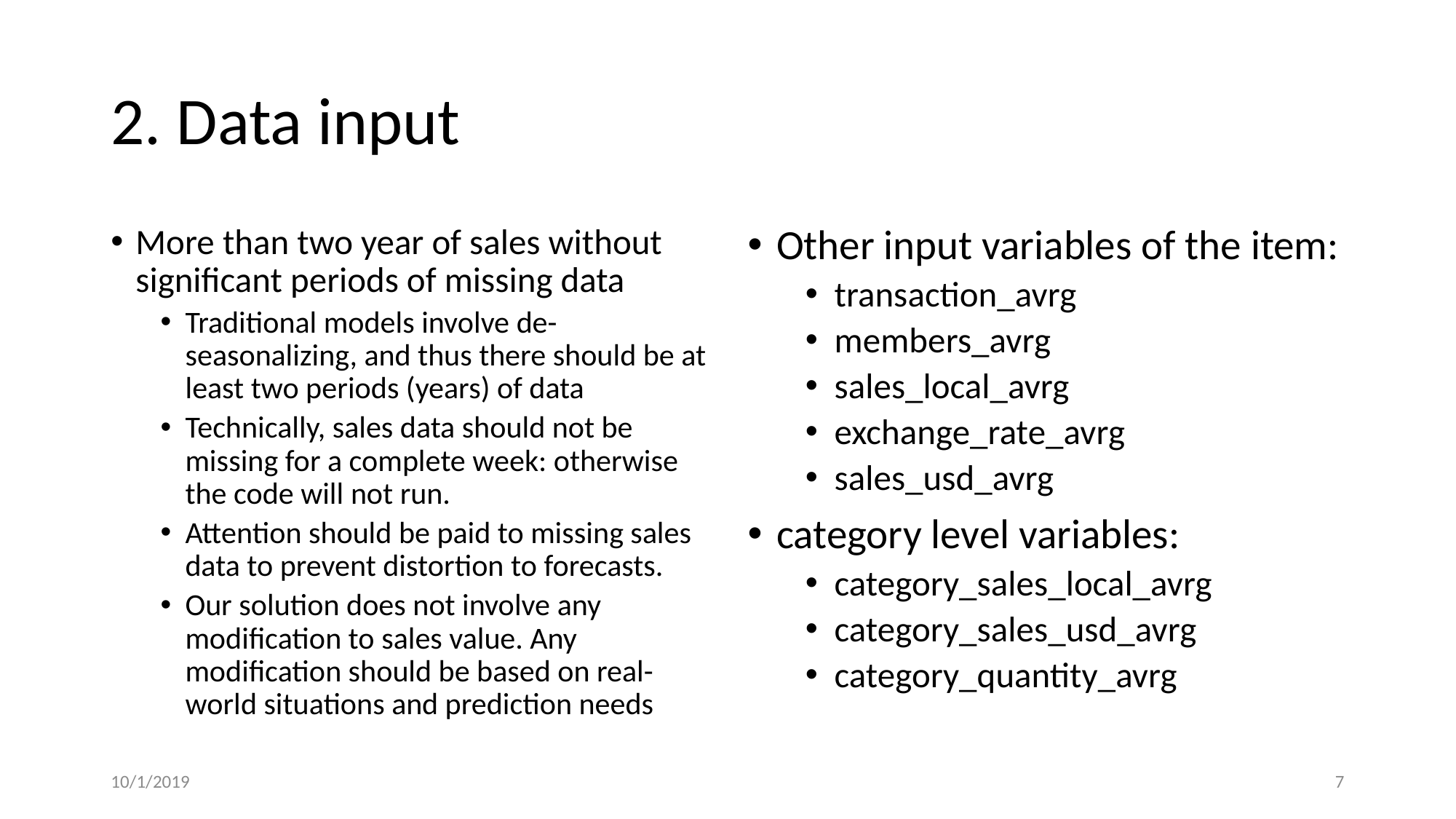

# 2. Data input
More than two year of sales without significant periods of missing data
Traditional models involve de-seasonalizing, and thus there should be at least two periods (years) of data
Technically, sales data should not be missing for a complete week: otherwise the code will not run.
Attention should be paid to missing sales data to prevent distortion to forecasts.
Our solution does not involve any modification to sales value. Any modification should be based on real-world situations and prediction needs
Other input variables of the item:
transaction_avrg
members_avrg
sales_local_avrg
exchange_rate_avrg
sales_usd_avrg
category level variables:
category_sales_local_avrg
category_sales_usd_avrg
category_quantity_avrg
10/1/2019
7